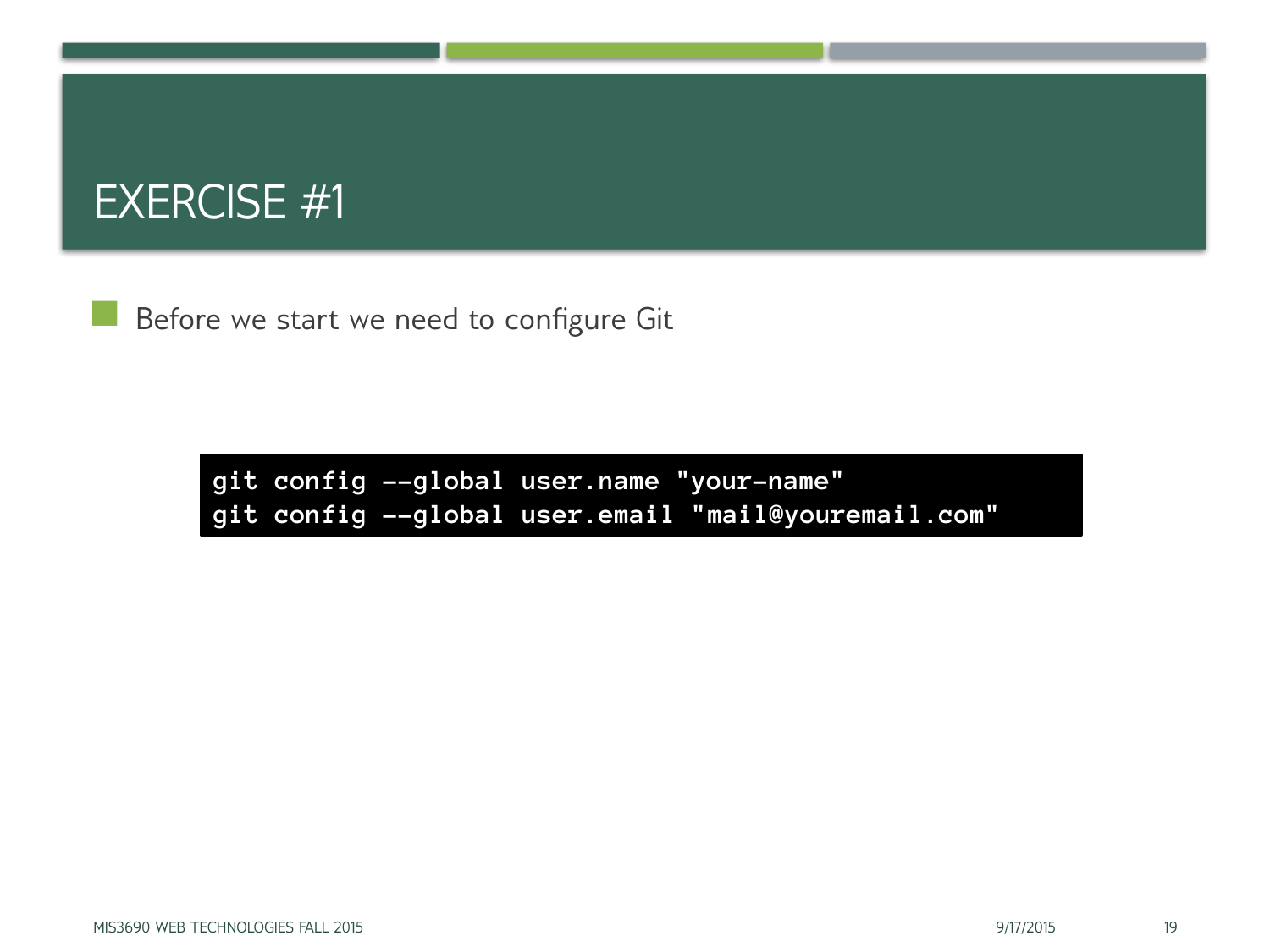

# Exercise #1
Before we start we need to configure Git

git config --global user.name "your-name"
git config --global user.email "mail@youremail.com"
MIS3690 Web Technologies Fall 2015
9/17/2015
19